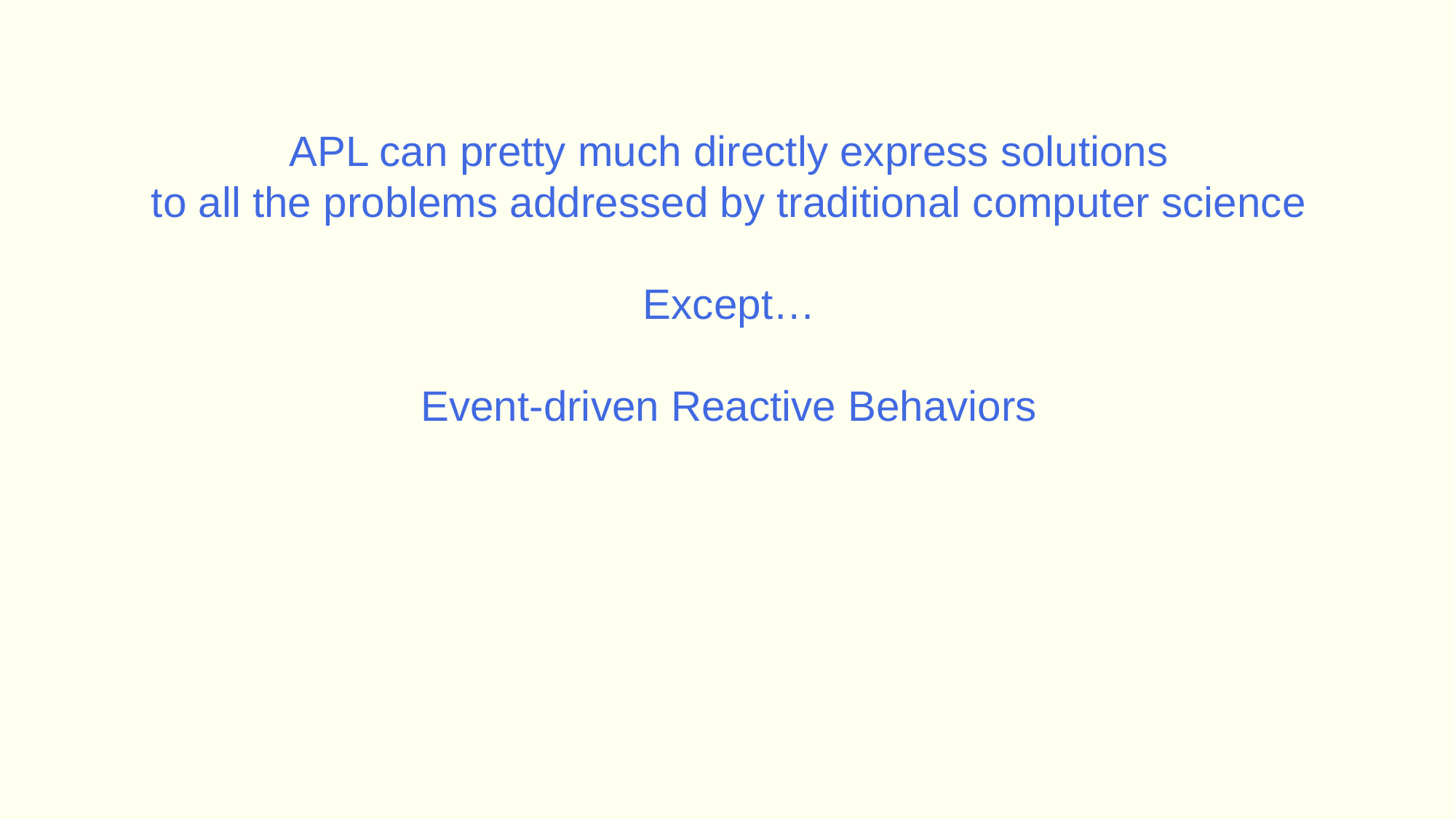

APL can pretty much directly express solutions
to all the problems addressed by traditional computer science

Except…

Event-driven Reactive Behaviors